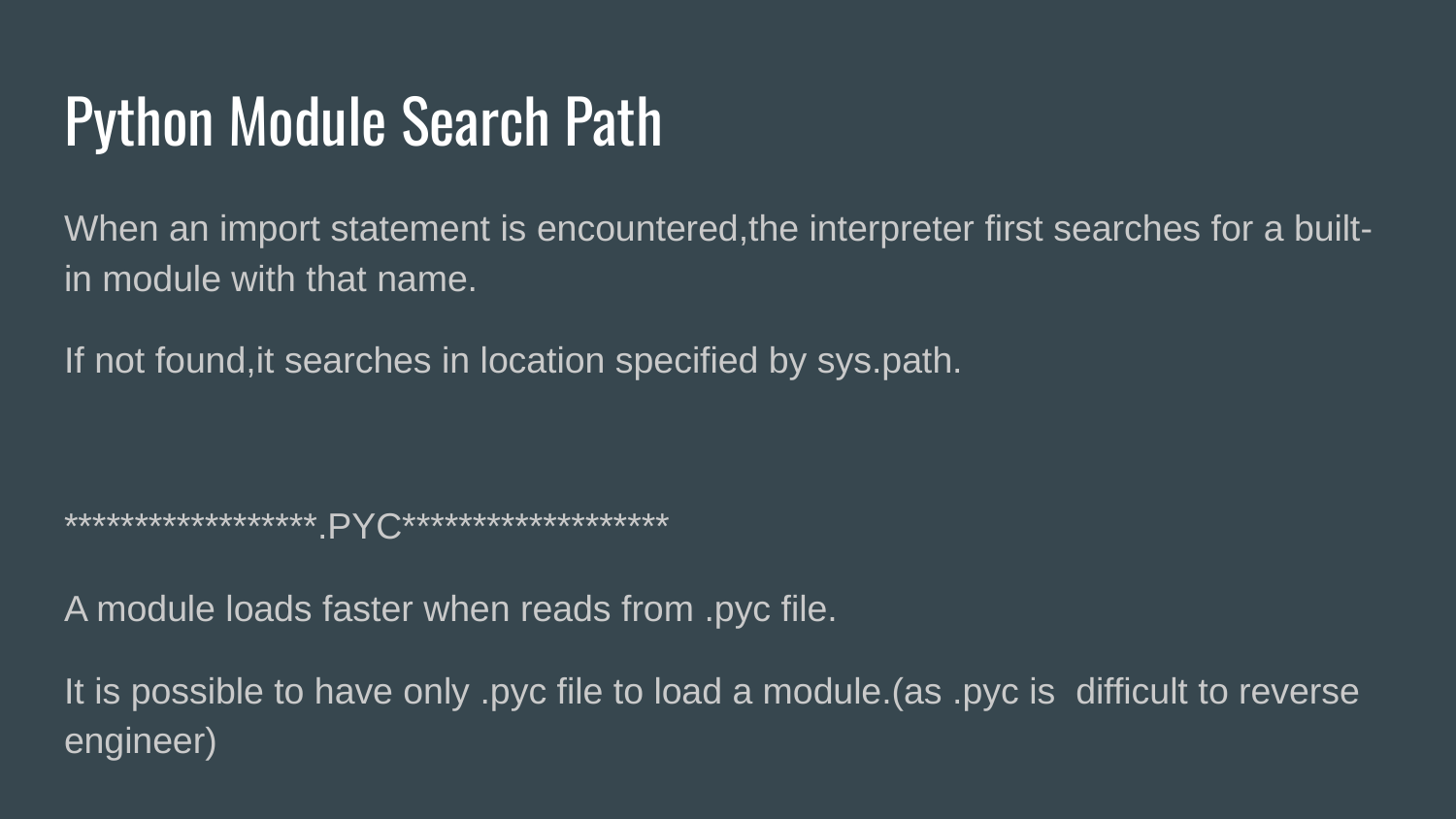

# Python Module Search Path
When an import statement is encountered,the interpreter first searches for a built-in module with that name.
If not found,it searches in location specified by sys.path.

******************.PYC*******************
A module loads faster when reads from .pyc file.
It is possible to have only .pyc file to load a module.(as .pyc is  difficult to reverse engineer)